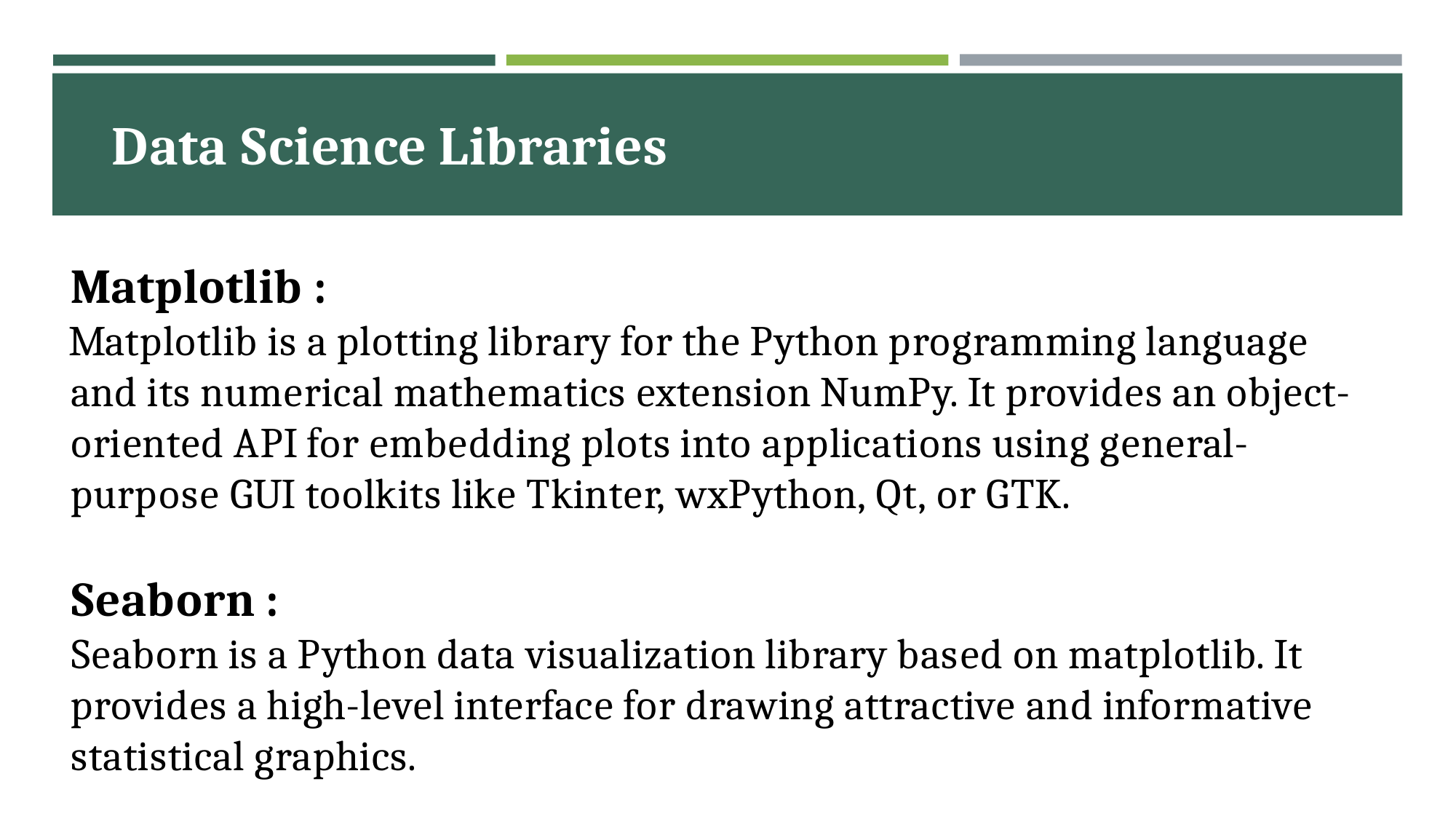

Data Science Libraries

Matplotlib :
Matplotlib is a plotting library for the Python programming language and its numerical mathematics extension NumPy. It provides an object-oriented API for embedding plots into applications using general-purpose GUI toolkits like Tkinter, wxPython, Qt, or GTK.

Seaborn :
Seaborn is a Python data visualization library based on matplotlib. It provides a high-level interface for drawing attractive and informative statistical graphics.